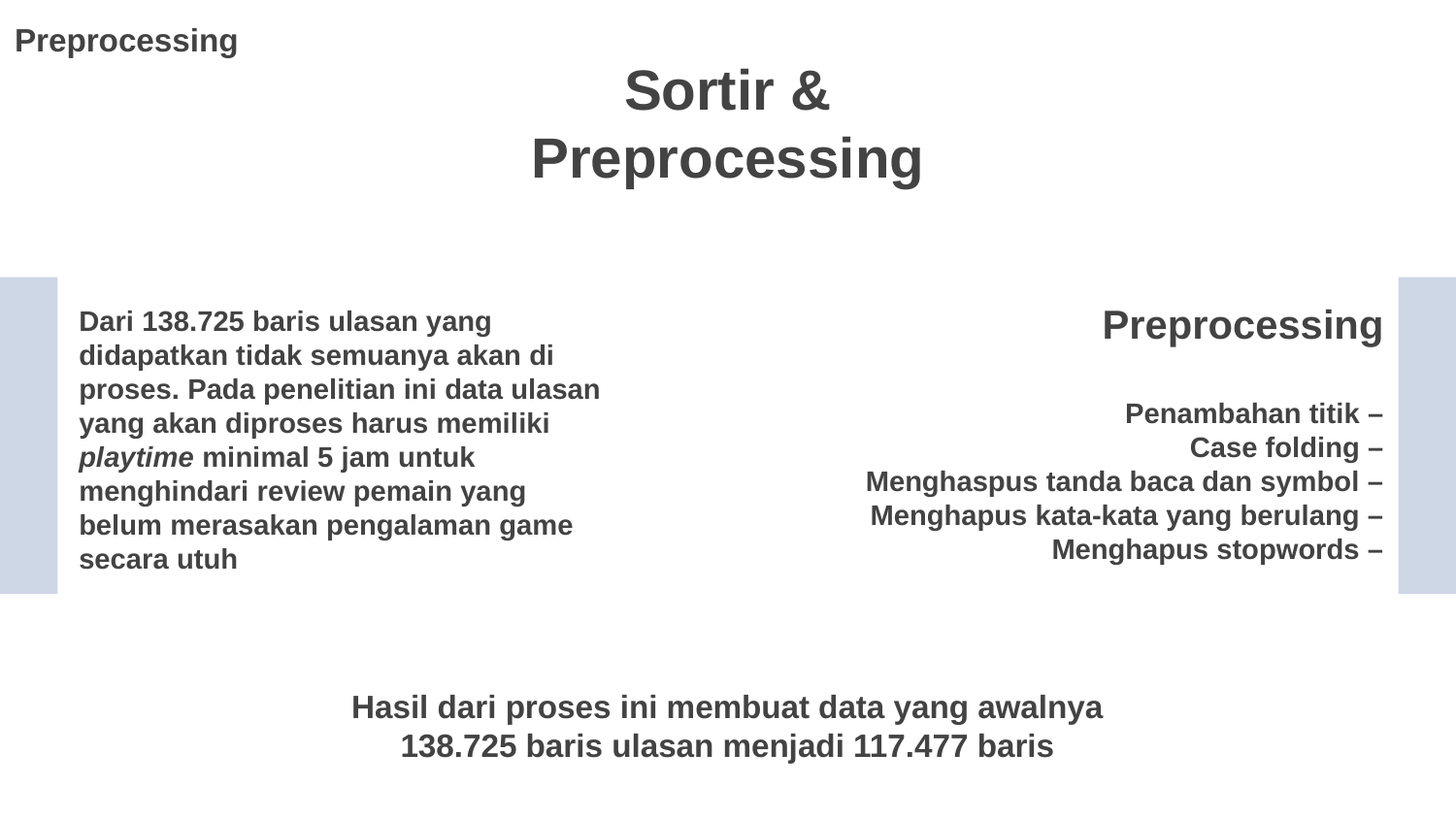

Preprocessing
# Sortir & Preprocessing

Dari 138.725 baris ulasan yang didapatkan tidak semuanya akan di proses. Pada penelitian ini data ulasan yang akan diproses harus memiliki playtime minimal 5 jam untuk menghindari review pemain yang belum merasakan pengalaman game secara utuh
Preprocessing

Penambahan titik –
   Case folding –
Menghaspus tanda baca dan symbol –
Menghapus kata-kata yang berulang –
Menghapus stopwords –

Hasil dari proses ini membuat data yang awalnya 138.725 baris ulasan menjadi 117.477 baris